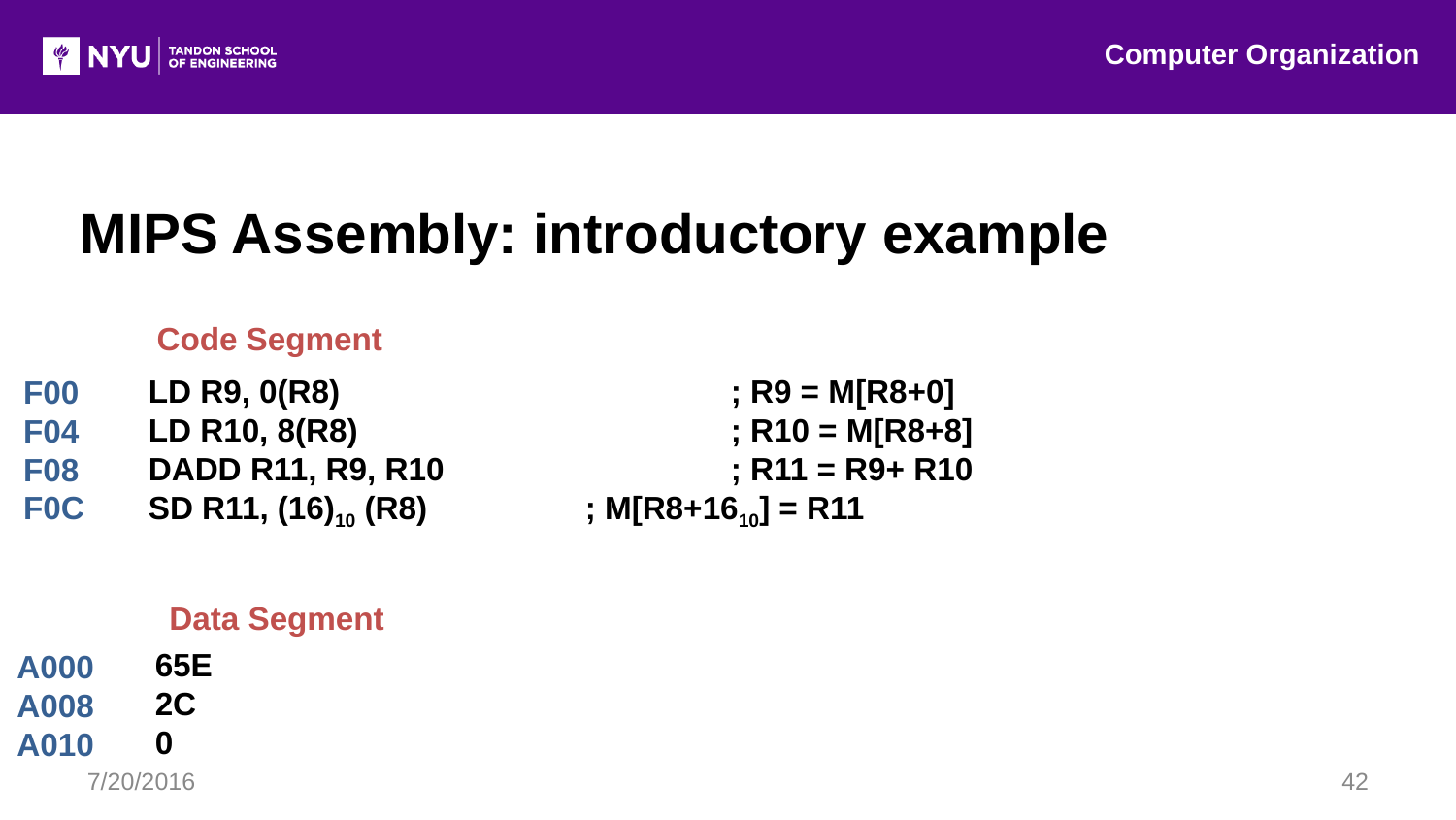

Computer Organization
MIPS Assembly: introductory example

Code Segment
F00
F04
F08
F0C
LD R9, 0(R8)			; R9 = M[R8+0]
LD R10, 8(R8)			; R10 = M[R8+8]
DADD R11, R9, R10  		; R11 = R9+ R10
SD R11, (16)10 (R8) 		; M[R8+1610] = R11
Data Segment
65E
2C
0
A000
A008
A010
7/20/2016
42